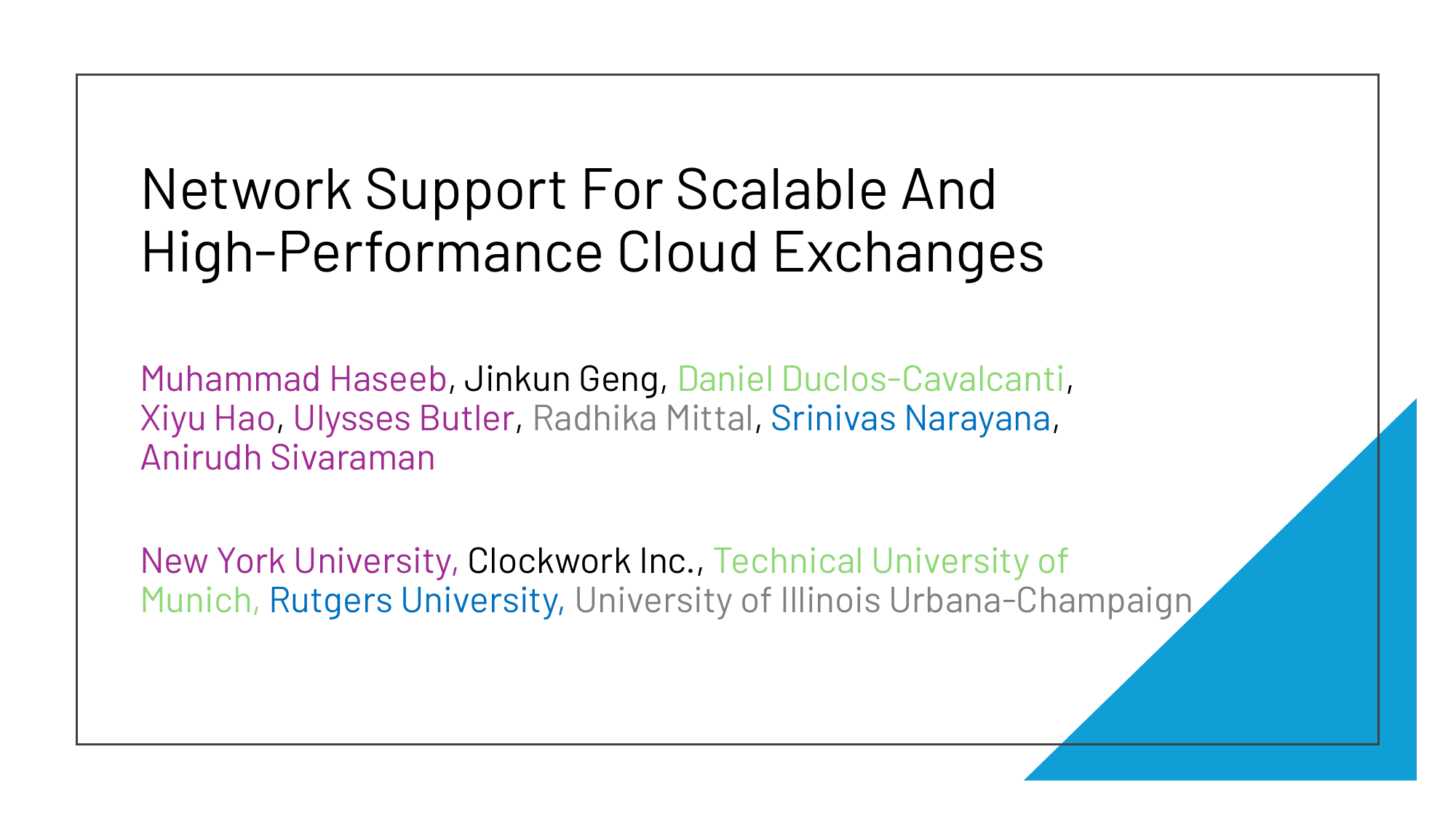

# Network Support For Scalable And High-Performance Cloud Exchanges
Muhammad Haseeb, Jinkun Geng, Daniel Duclos-Cavalcanti, Xiyu Hao, Ulysses Butler, Radhika Mittal, Srinivas Narayana, Anirudh Sivaraman

New York University, Clockwork Inc., Technical University of Munich, Rutgers University, University of Illinois Urbana-Champaign